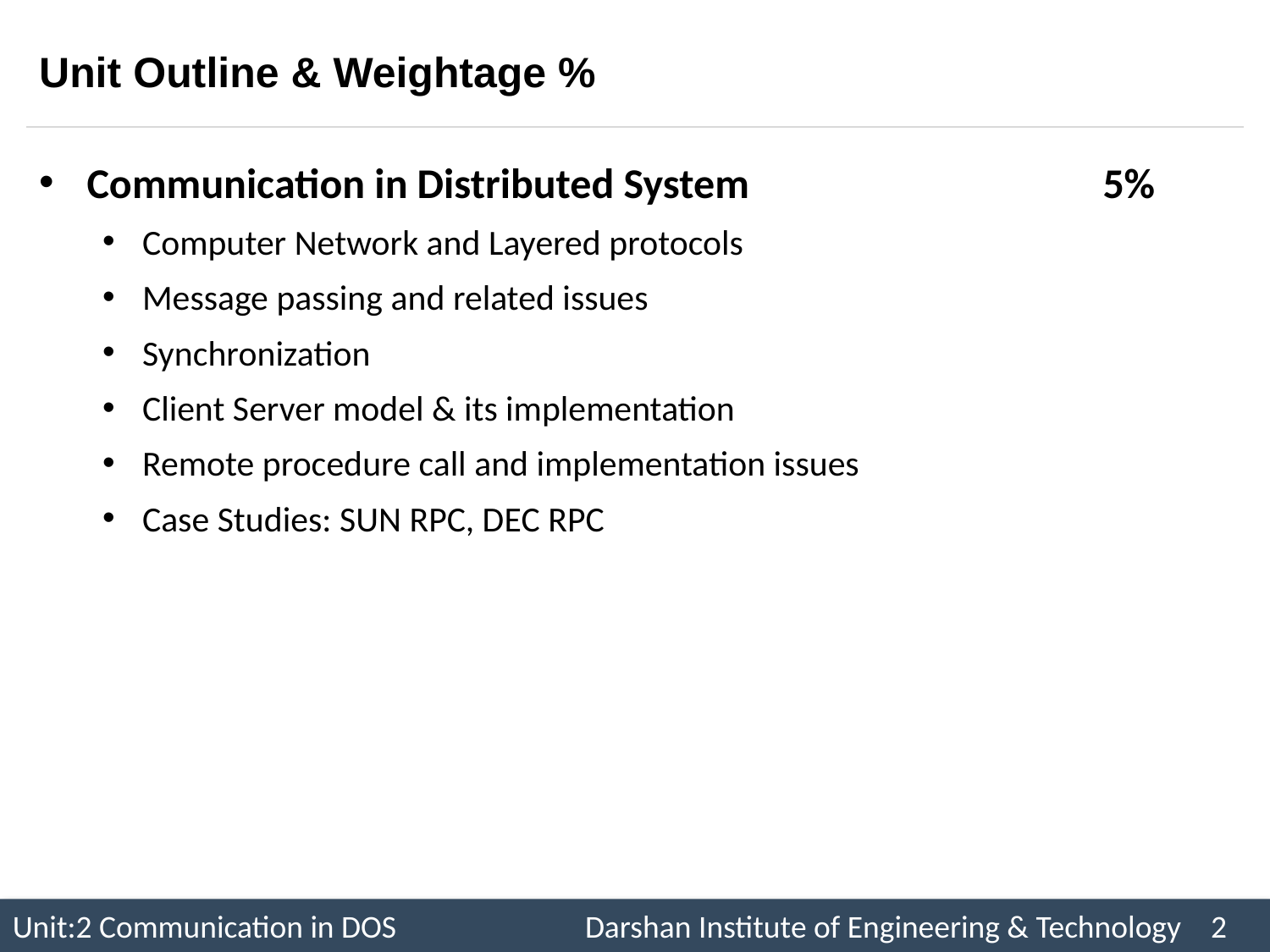

# Unit Outline & Weightage %
Communication in Distributed System			5%
Computer Network and Layered protocols
Message passing and related issues
Synchronization
Client Server model & its implementation
Remote procedure call and implementation issues
Case Studies: SUN RPC, DEC RPC